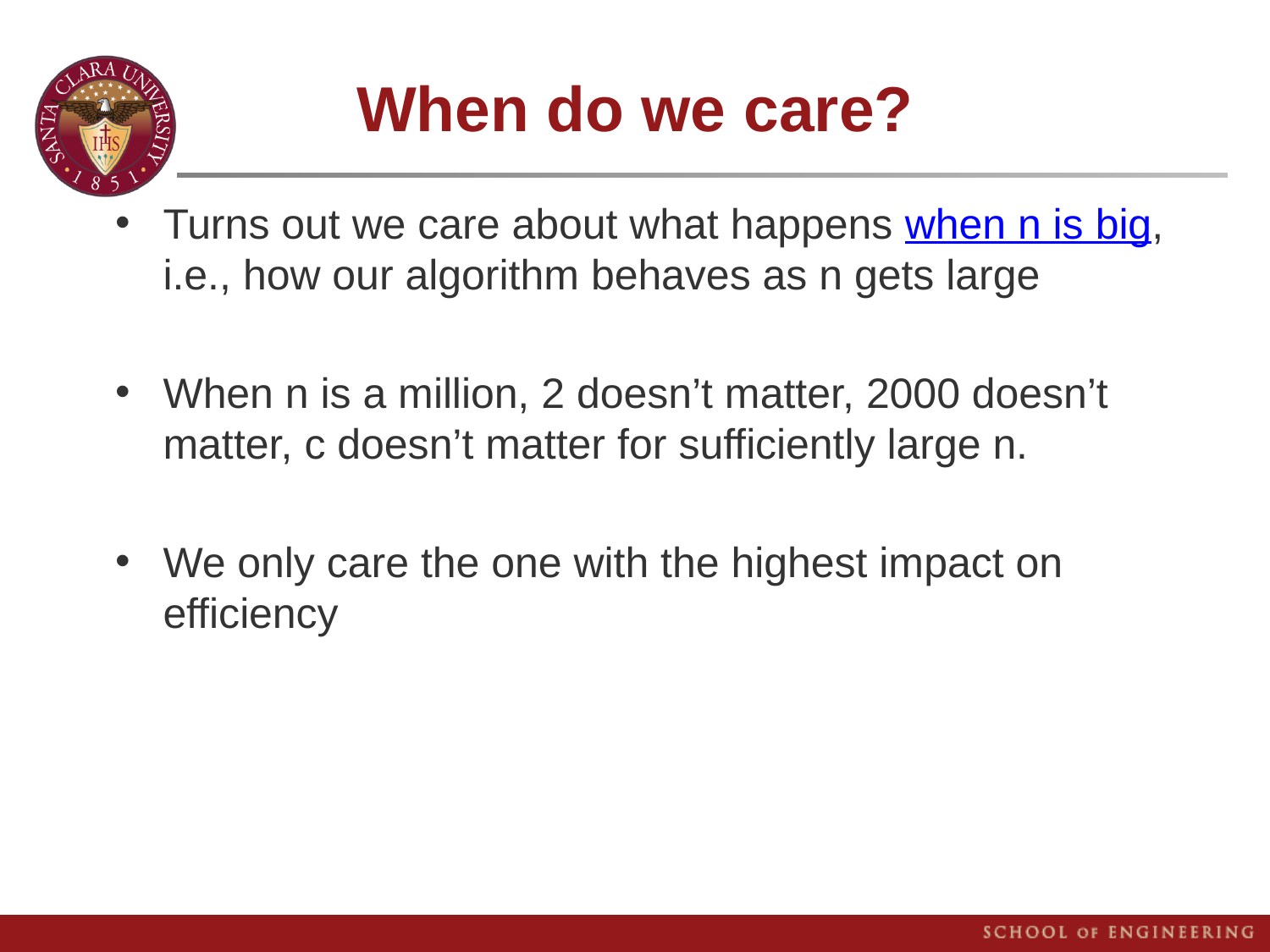

# When do we care?
Turns out we care about what happens when n is big, i.e., how our algorithm behaves as n gets large

When n is a million, 2 doesn’t matter, 2000 doesn’t matter, c doesn’t matter for sufficiently large n.

We only care the one with the highest impact on efficiency